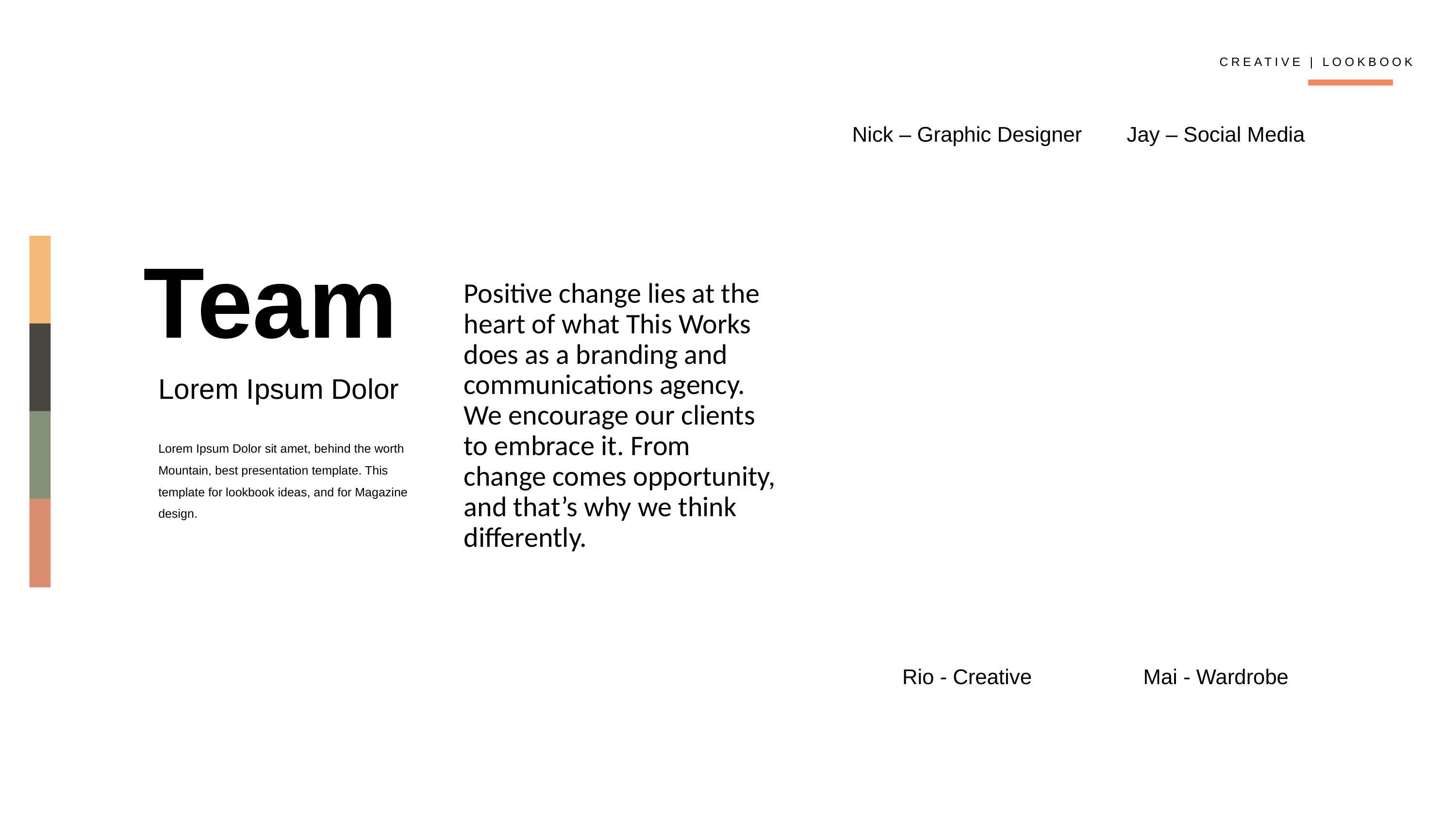

Nick – Graphic Designer
Jay – Social Media

Team
Positive change lies at the heart of what This Works does as a branding and communications agency. We encourage our clients to embrace it. From change comes opportunity, and that’s why we think differently.
Lorem Ipsum Dolor

Lorem Ipsum Dolor sit amet, behind the worth Mountain, best presentation template. This template for lookbook ideas, and for Magazine design.
Rio - Creative
Mai - Wardrobe